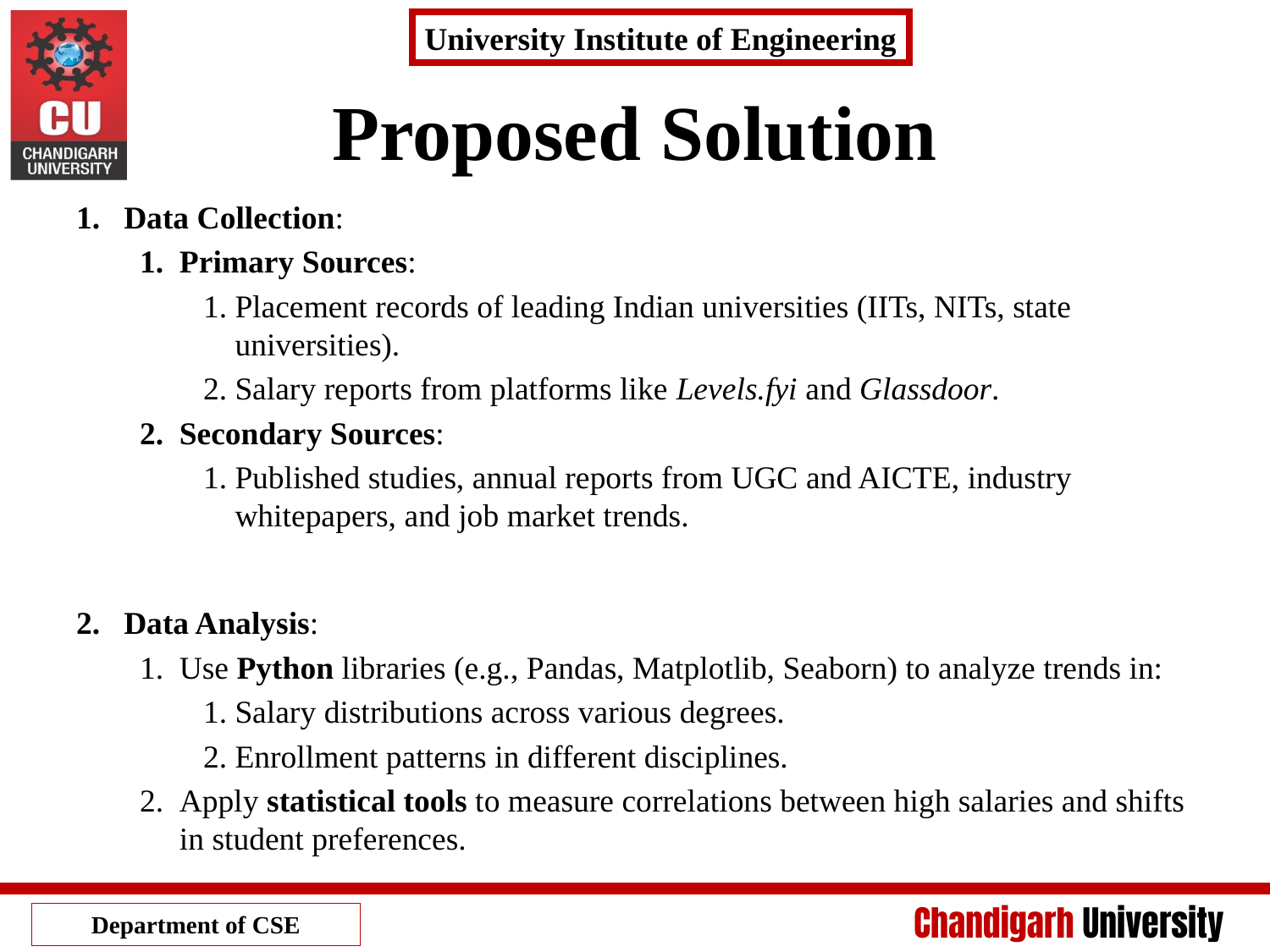

# Proposed Solution
Data Collection:
Primary Sources:
Placement records of leading Indian universities (IITs, NITs, state universities).
Salary reports from platforms like Levels.fyi and Glassdoor.
Secondary Sources:
Published studies, annual reports from UGC and AICTE, industry whitepapers, and job market trends.

Data Analysis:
Use Python libraries (e.g., Pandas, Matplotlib, Seaborn) to analyze trends in:
Salary distributions across various degrees.
Enrollment patterns in different disciplines.
Apply statistical tools to measure correlations between high salaries and shifts in student preferences.